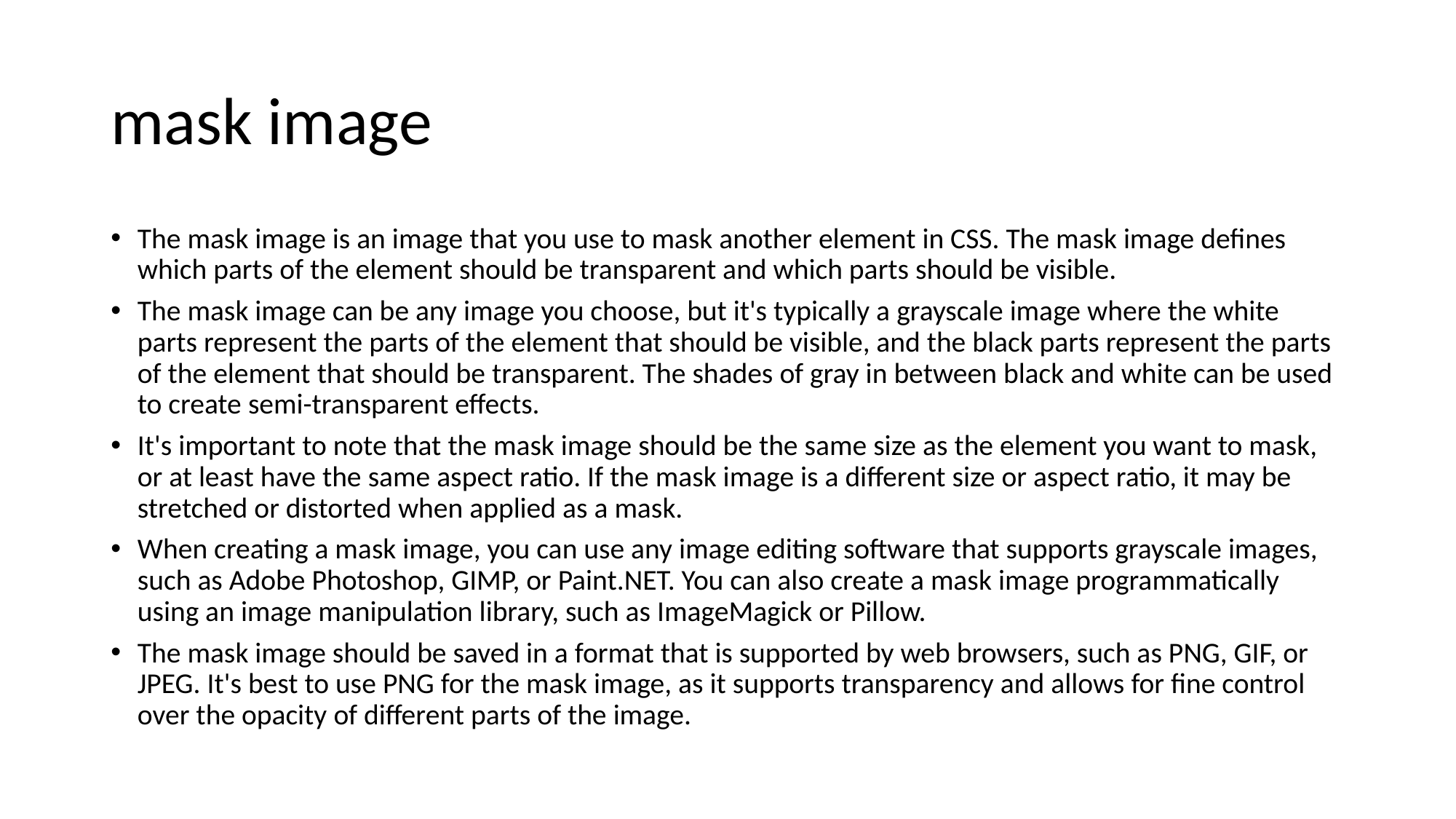

# mask image
The mask image is an image that you use to mask another element in CSS. The mask image defines which parts of the element should be transparent and which parts should be visible.
The mask image can be any image you choose, but it's typically a grayscale image where the white parts represent the parts of the element that should be visible, and the black parts represent the parts of the element that should be transparent. The shades of gray in between black and white can be used to create semi-transparent effects.
It's important to note that the mask image should be the same size as the element you want to mask, or at least have the same aspect ratio. If the mask image is a different size or aspect ratio, it may be stretched or distorted when applied as a mask.
When creating a mask image, you can use any image editing software that supports grayscale images, such as Adobe Photoshop, GIMP, or Paint.NET. You can also create a mask image programmatically using an image manipulation library, such as ImageMagick or Pillow.
The mask image should be saved in a format that is supported by web browsers, such as PNG, GIF, or JPEG. It's best to use PNG for the mask image, as it supports transparency and allows for fine control over the opacity of different parts of the image.